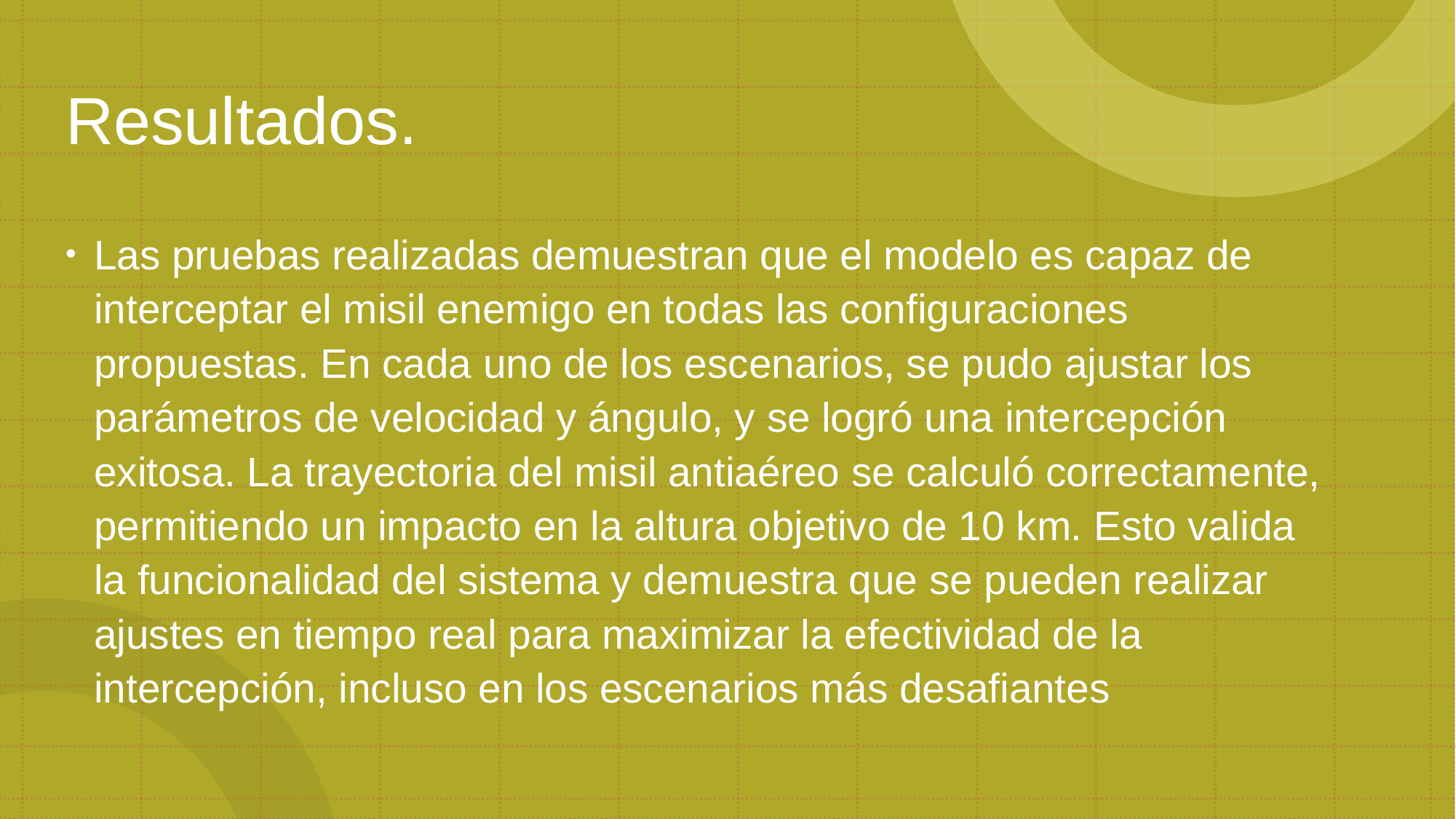

# Resultados.
Las pruebas realizadas demuestran que el modelo es capaz de interceptar el misil enemigo en todas las configuraciones propuestas. En cada uno de los escenarios, se pudo ajustar los parámetros de velocidad y ángulo, y se logró una intercepción exitosa. La trayectoria del misil antiaéreo se calculó correctamente, permitiendo un impacto en la altura objetivo de 10 km. Esto valida la funcionalidad del sistema y demuestra que se pueden realizar ajustes en tiempo real para maximizar la efectividad de la intercepción, incluso en los escenarios más desafiantes